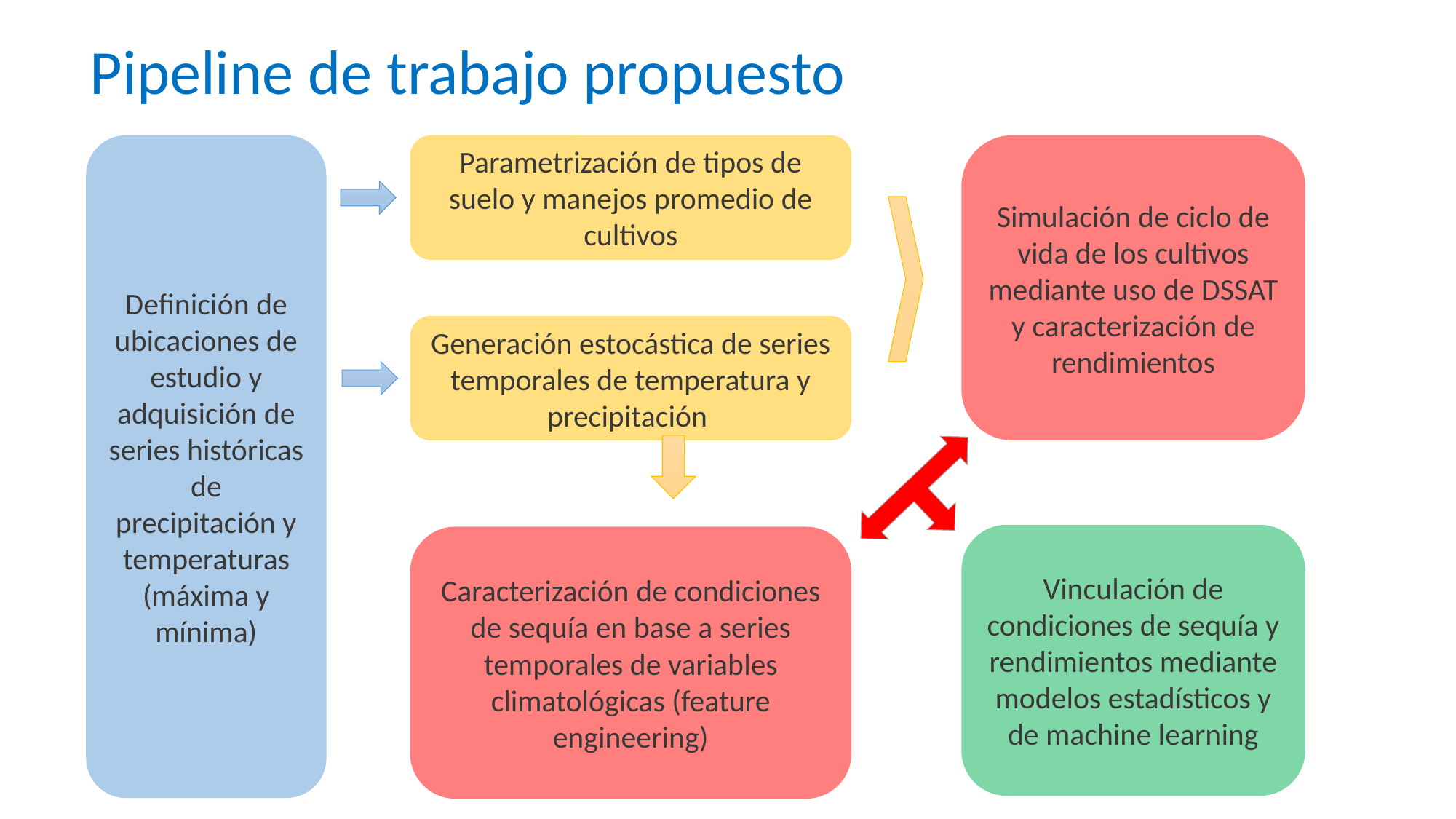

Pipeline de trabajo propuesto
Definición de ubicaciones de estudio y adquisición de series históricas de precipitación y temperaturas (máxima y mínima)
Parametrización de tipos de suelo y manejos promedio de cultivos
Simulación de ciclo de vida de los cultivos mediante uso de DSSAT y caracterización de rendimientos

Generación estocástica de series temporales de temperatura y precipitación

Vinculación de condiciones de sequía y rendimientos mediante modelos estadísticos y de machine learning
Caracterización de condiciones de sequía en base a series temporales de variables climatológicas (feature engineering)